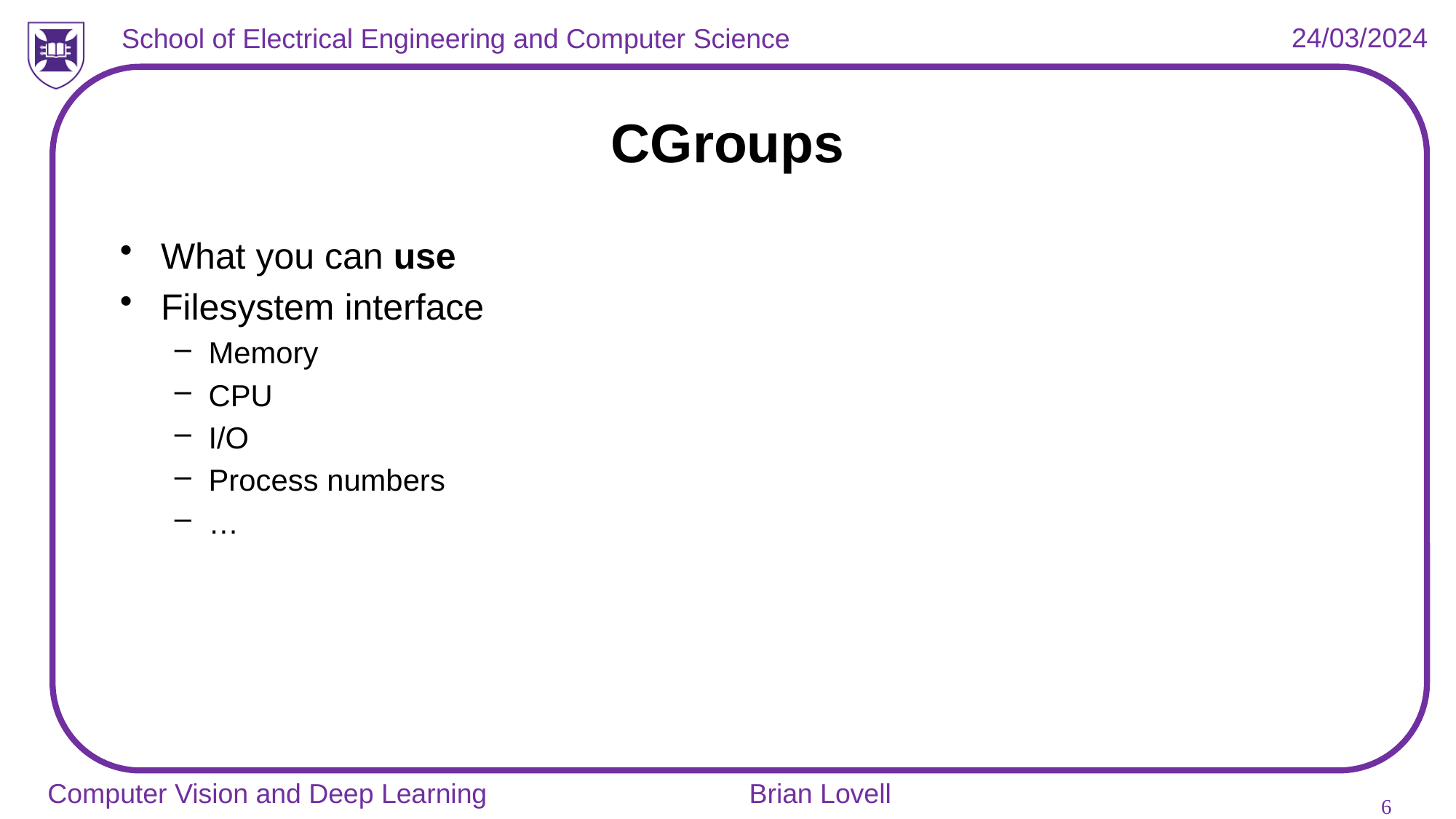

# CGroups
What you can use
Filesystem interface
Memory
CPU
I/O
Process numbers
…